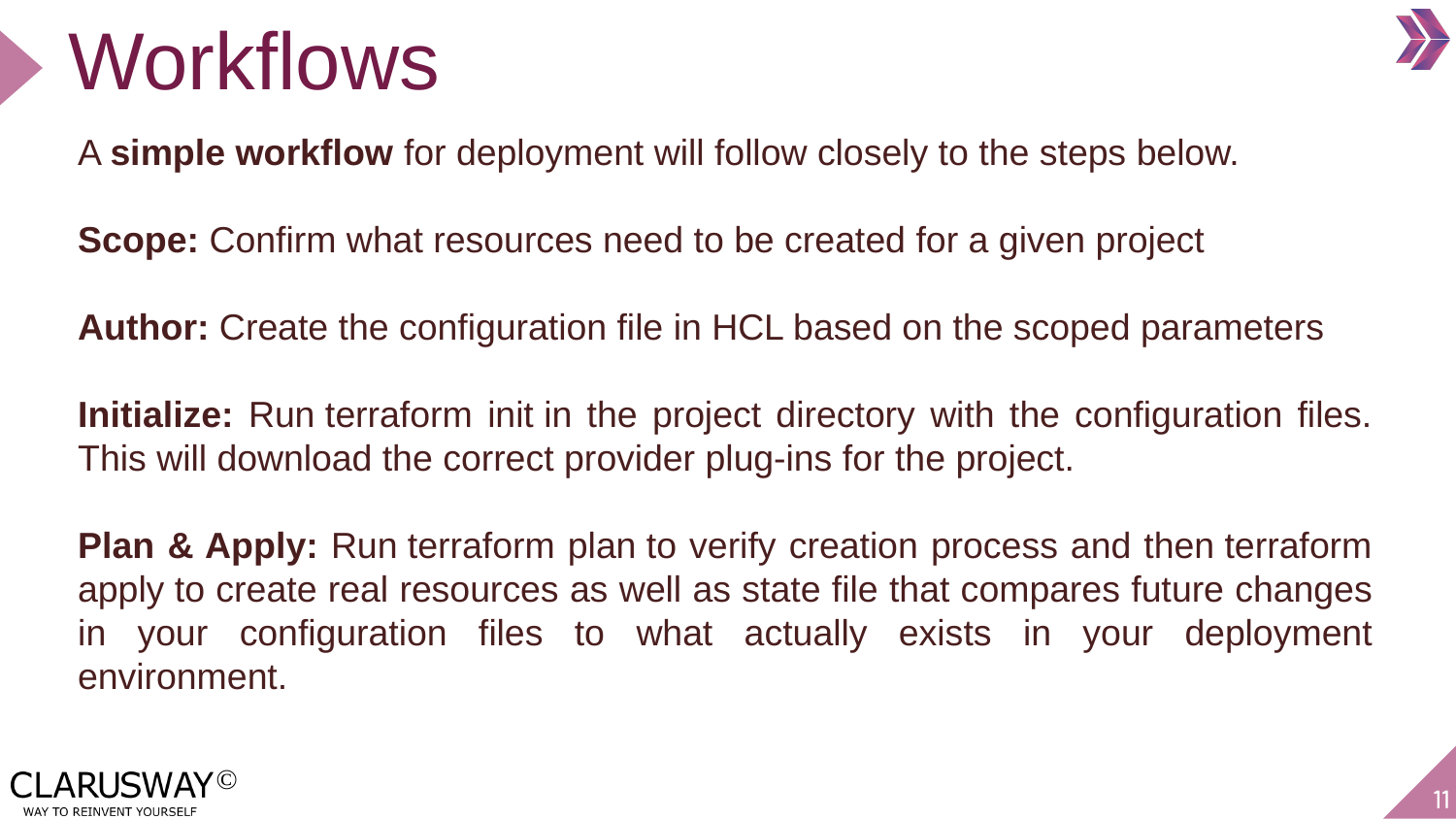

# Workflows
A simple workflow for deployment will follow closely to the steps below.

Scope: Confirm what resources need to be created for a given project

Author: Create the configuration file in HCL based on the scoped parameters

Initialize: Run terraform init in the project directory with the configuration files. This will download the correct provider plug-ins for the project.

Plan & Apply: Run terraform plan to verify creation process and then terraform apply to create real resources as well as state file that compares future changes in your configuration files to what actually exists in your deployment environment.

11